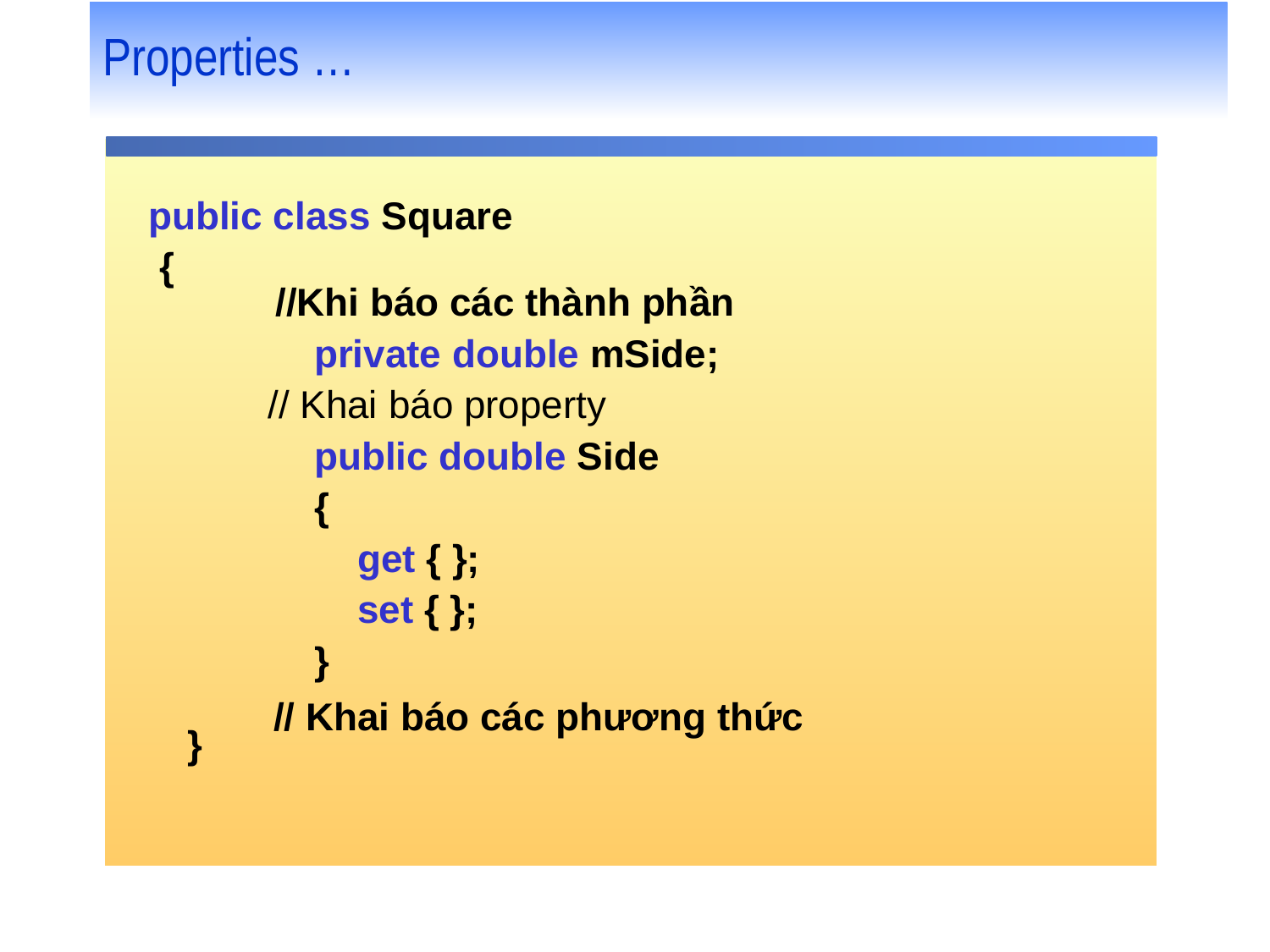

# Properties …
public class Square
 {
//Khi báo các thành phần
    	private double mSide;
      // Khai báo property
    	public double Side
    	{
 		    get { };
		    set { };
    	}
        // Khai báo các phương thức
}